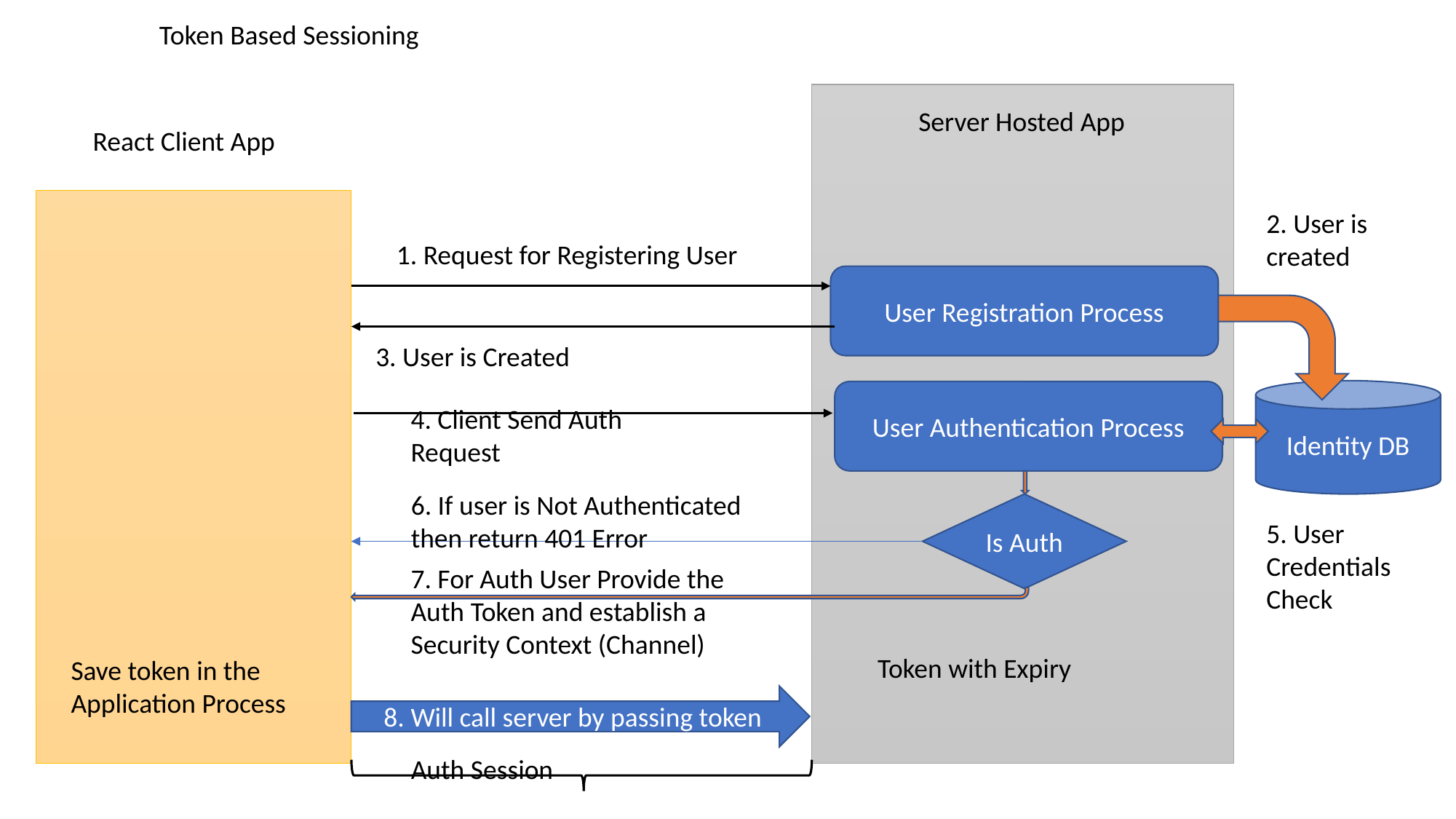

Token Based Sessioning

Server Hosted App
React Client App

2. User is created
1. Request for Registering User
User Registration Process

3. User is Created
Identity DB
User Authentication Process
4. Client Send Auth Request

6. If user is Not Authenticated then return 401 Error
Is Auth
5. User Credentials Check

7. For Auth User Provide the Auth Token and establish a Security Context (Channel)

Token with Expiry
Save token in the Application Process
8. Will call server by passing token
Auth Session